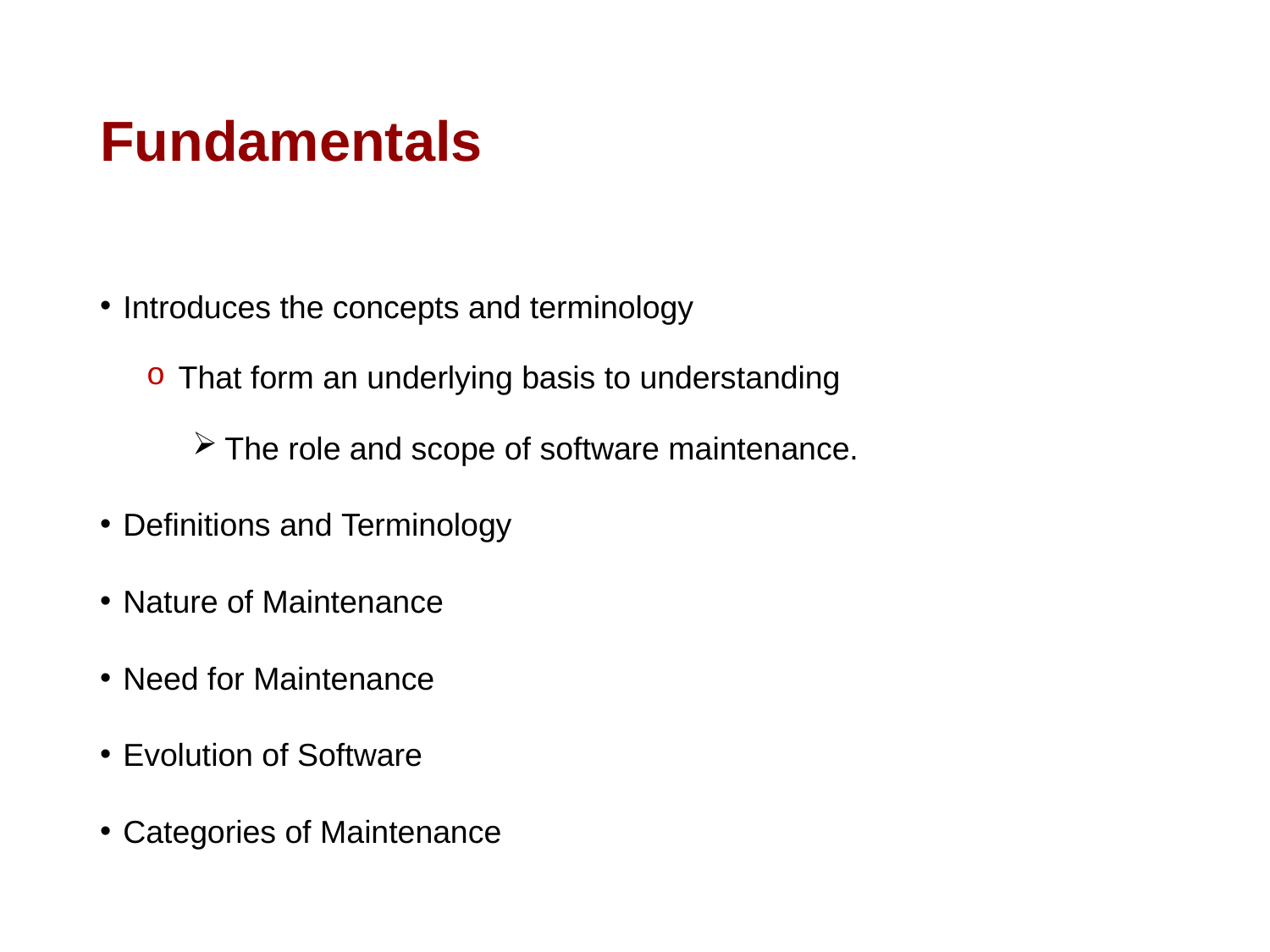

# Fundamentals
Introduces the concepts and terminology
 That form an underlying basis to understanding
 The role and scope of software maintenance.
Definitions and Terminology
Nature of Maintenance
Need for Maintenance
Evolution of Software
Categories of Maintenance